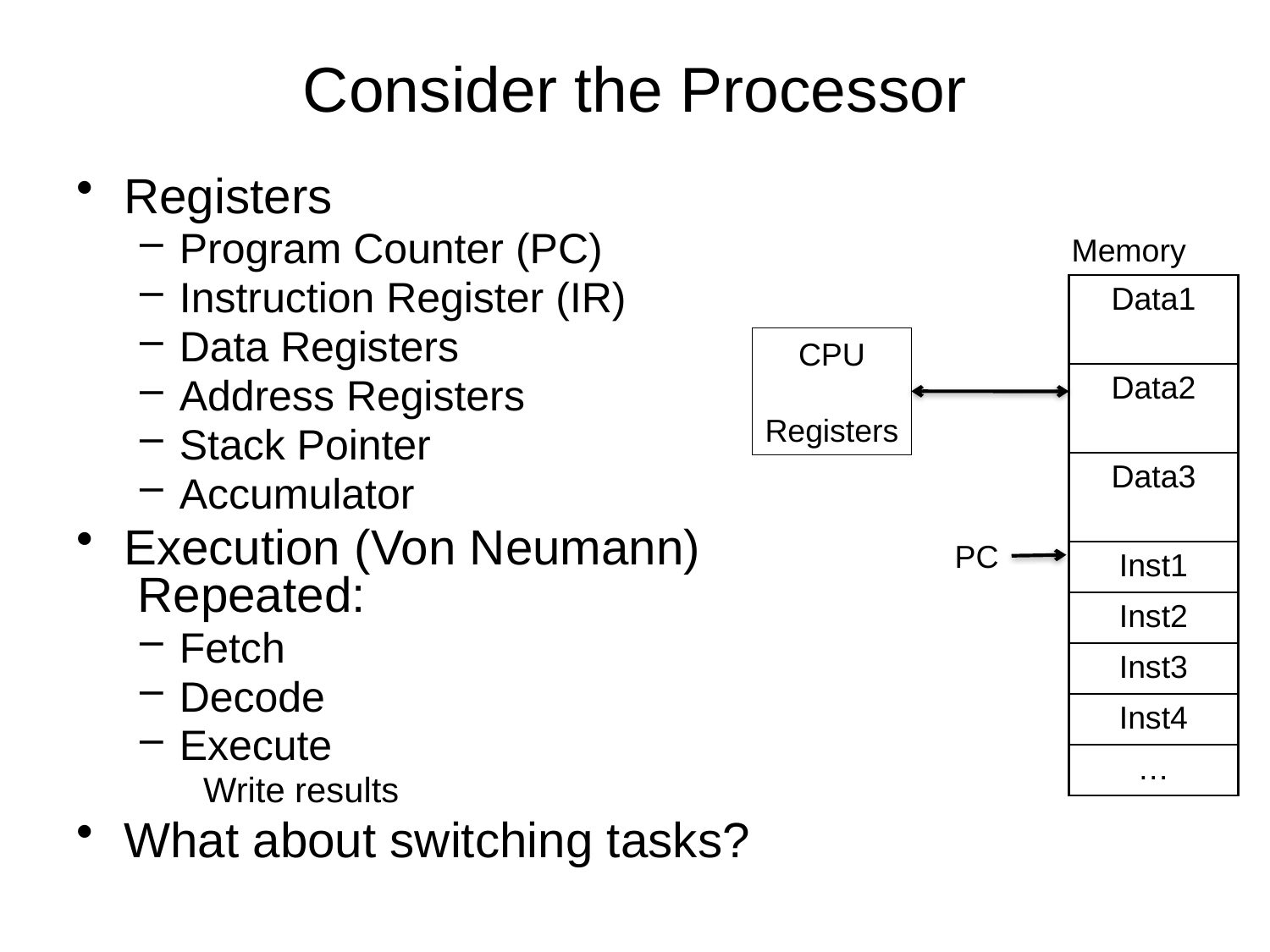

# Consider the Processor
Registers
Program Counter (PC)
Instruction Register (IR)
Data Registers
Address Registers
Stack Pointer
Accumulator
Execution (Von Neumann)
 Repeated:
Fetch
Decode
Execute
Write results
What about switching tasks?
Memory
| Data1 |
| --- |
| Data2 |
| Data3 |
| Inst1 |
| Inst2 |
| Inst3 |
| Inst4 |
| … |
CPU

Registers
PC